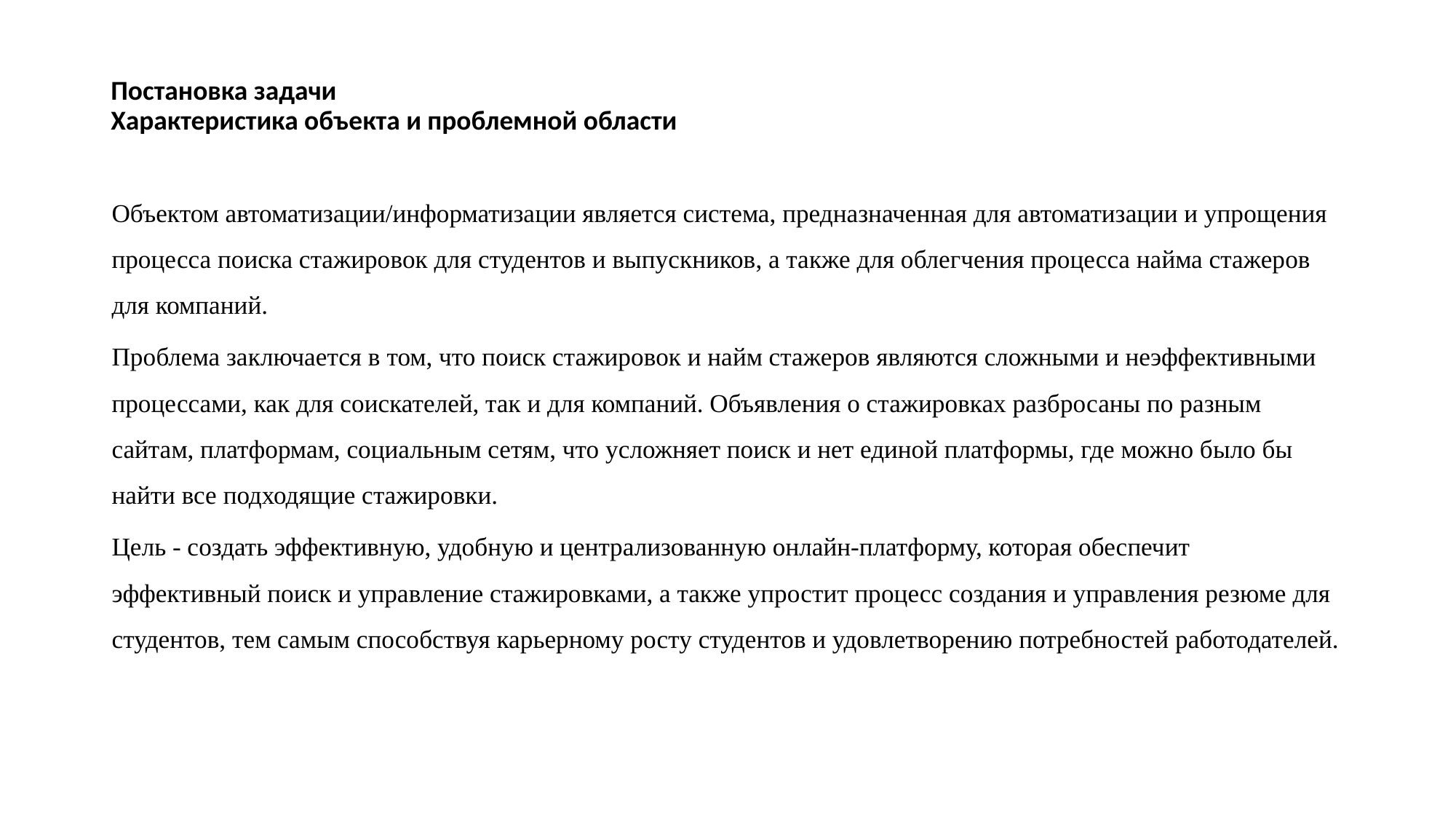

# Постановка задачи Характеристика объекта и проблемной области
	Объектом автоматизации/информатизации является система, предназначенная для автоматизации и упрощения процесса поиска стажировок для студентов и выпускников, а также для облегчения процесса найма стажеров для компаний.
	Проблема заключается в том, что поиск стажировок и найм стажеров являются сложными и неэффективными процессами, как для соискателей, так и для компаний. Объявления о стажировках разбросаны по разным сайтам, платформам, социальным сетям, что усложняет поиск и нет единой платформы, где можно было бы найти все подходящие стажировки.
	Цель - создать эффективную, удобную и централизованную онлайн-платформу, которая обеспечит эффективный поиск и управление стажировками, а также упростит процесс создания и управления резюме для студентов, тем самым способствуя карьерному росту студентов и удовлетворению потребностей работодателей.